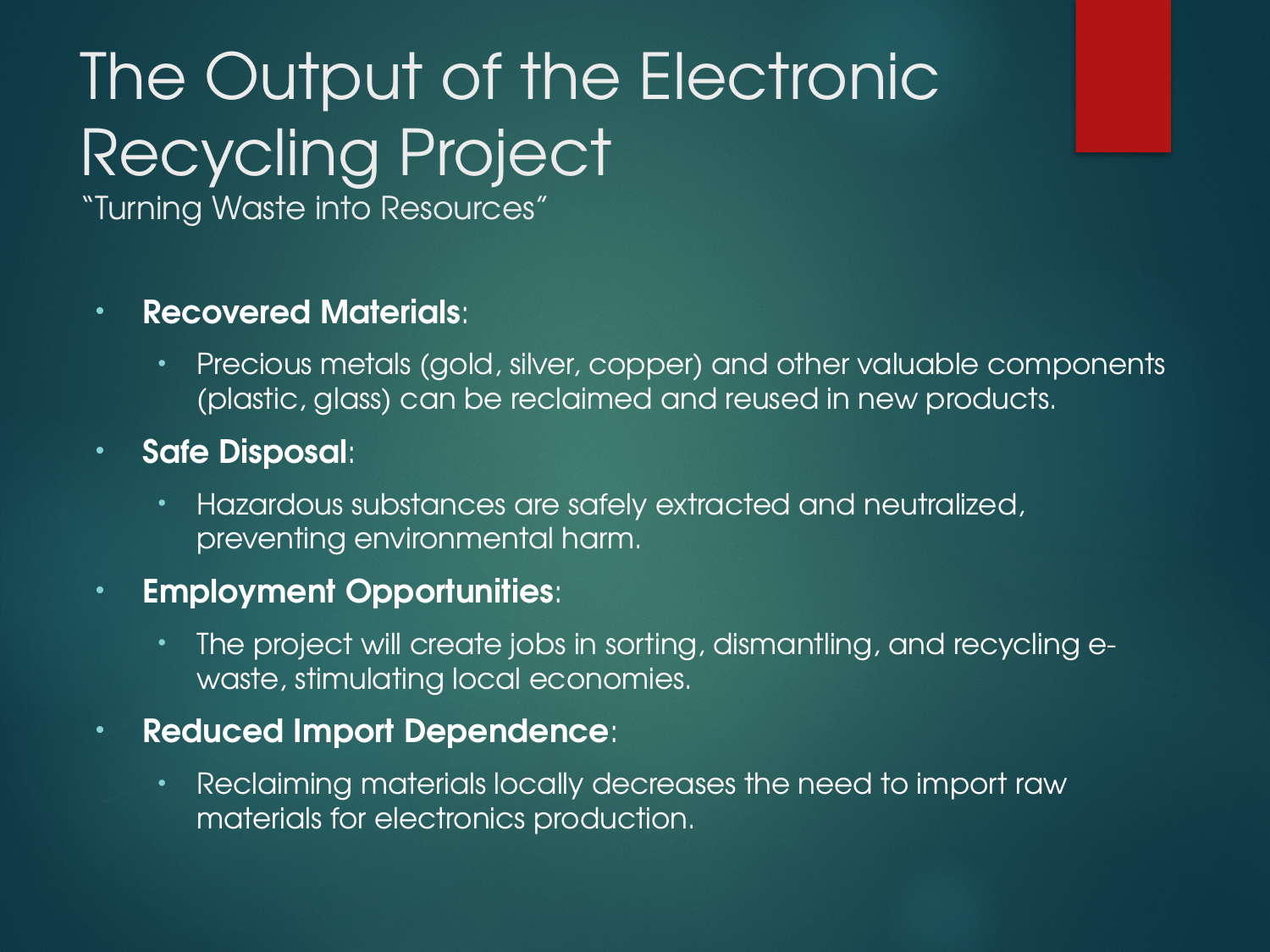

# The Output of the Electronic Recycling Project “Turning Waste into Resources”
Recovered Materials:
Precious metals (gold, silver, copper) and other valuable components (plastic, glass) can be reclaimed and reused in new products.
Safe Disposal:
Hazardous substances are safely extracted and neutralized, preventing environmental harm.
Employment Opportunities:
The project will create jobs in sorting, dismantling, and recycling e-waste, stimulating local economies.
Reduced Import Dependence:
Reclaiming materials locally decreases the need to import raw materials for electronics production.